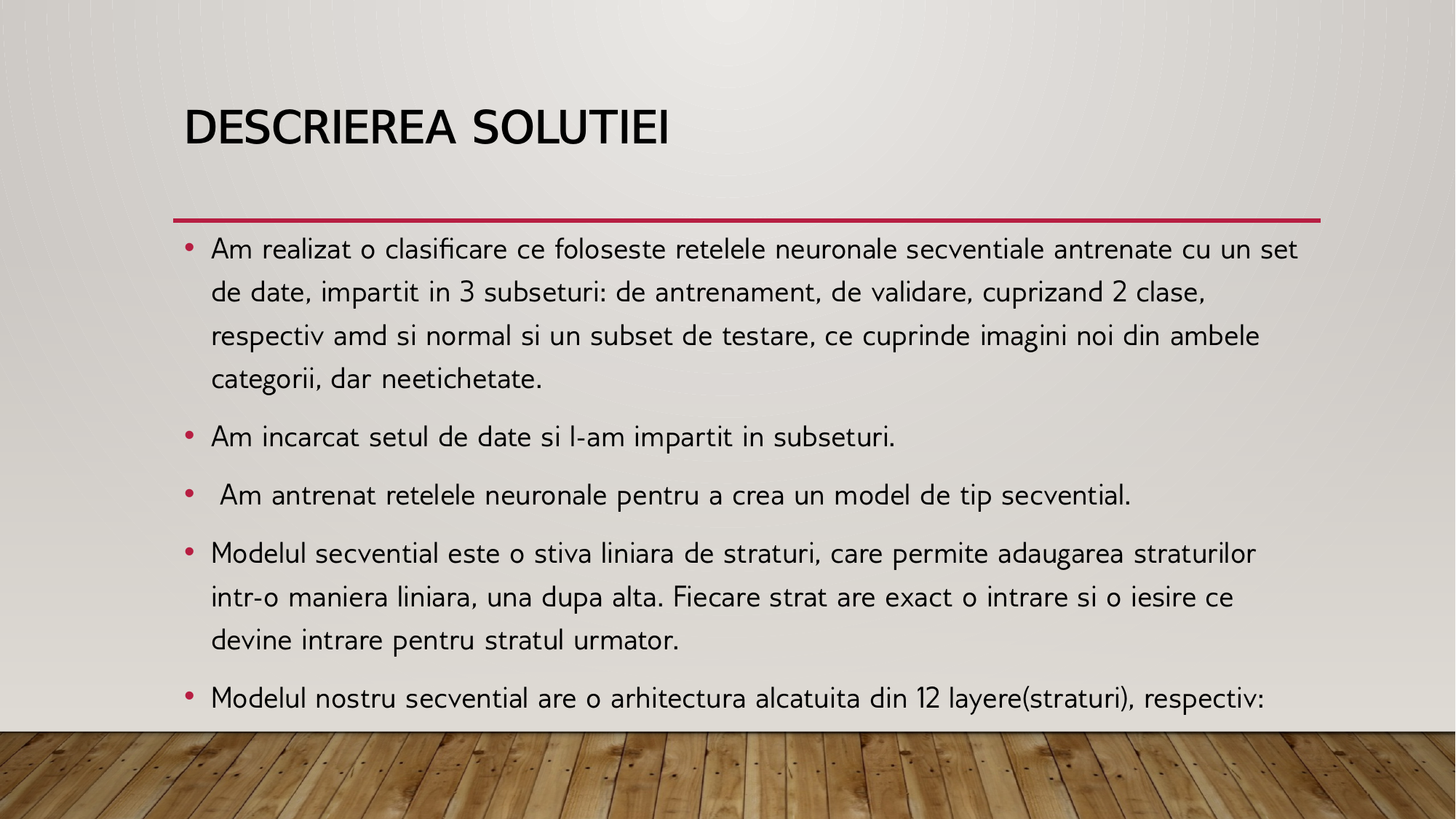

# DESCRIEREA SOLUTIEI
Am realizat o clasificare ce foloseste retelele neuronale secventiale antrenate cu un set de date, impartit in 3 subseturi: de antrenament, de validare, cuprizand 2 clase, respectiv amd si normal si un subset de testare, ce cuprinde imagini noi din ambele categorii, dar neetichetate.
Am incarcat setul de date si l-am impartit in subseturi.
 Am antrenat retelele neuronale pentru a crea un model de tip secvential.
Modelul secvential este o stiva liniara de straturi, care permite adaugarea straturilor intr-o maniera liniara, una dupa alta. Fiecare strat are exact o intrare si o iesire ce devine intrare pentru stratul urmator.
Modelul nostru secvential are o arhitectura alcatuita din 12 layere(straturi), respectiv: